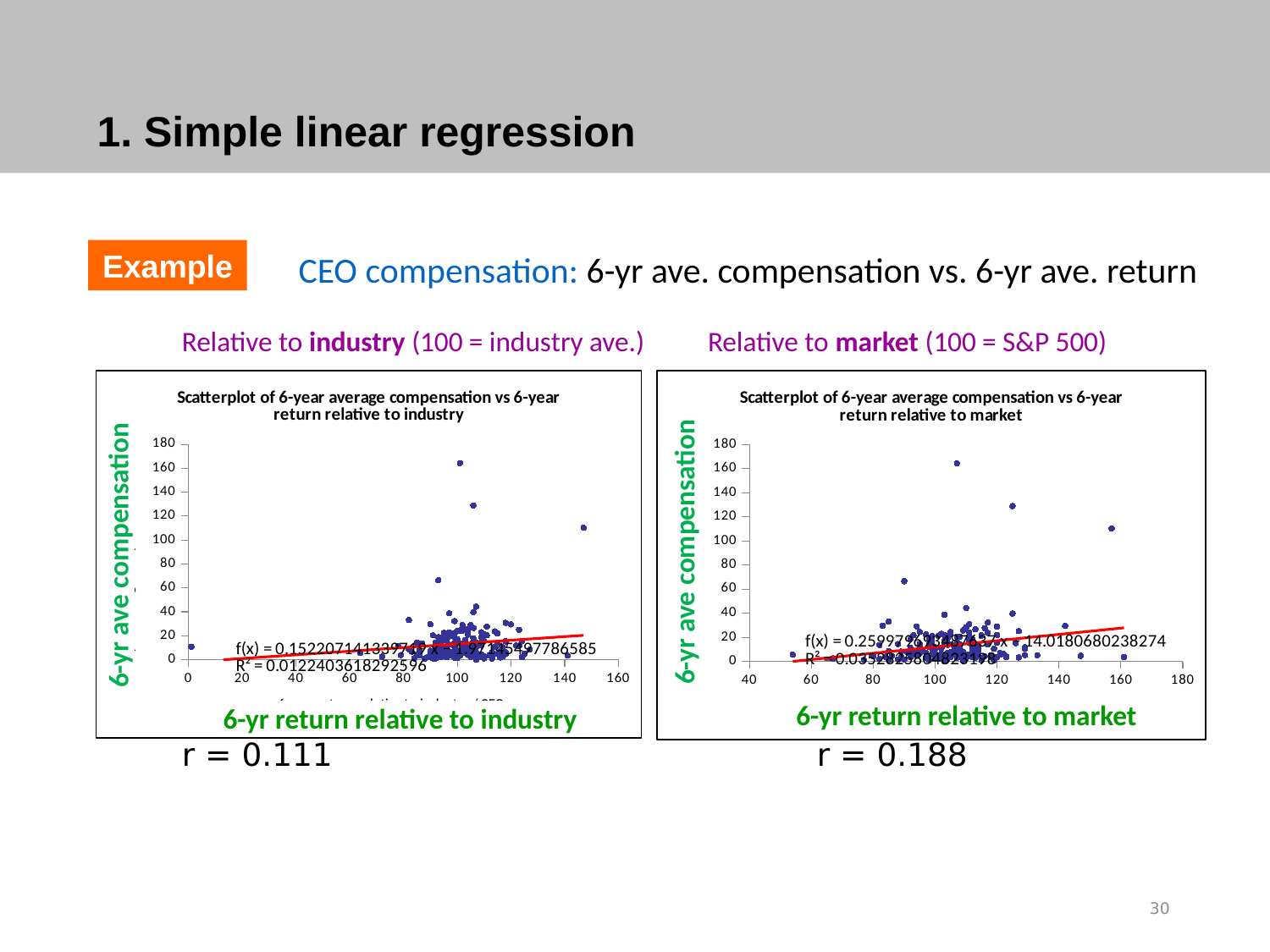

# 1. Simple linear regression
Example
CEO compensation: 6-yr ave. compensation vs. 6-yr ave. return
	Relative to industry (100 = industry ave.)          Relative to market (100 = S&P 500)

	r = 0.111				r = 0.188

### Chart: Scatterplot of 6-year average compensation vs 6-year return relative to industry

| Category |  |
|---|---|

### Chart: Scatterplot of 6-year average compensation vs 6-year return relative to market

| Category |  |
|---|---|
6-yr ave compensation
6-yr ave compensation
6-yr return relative to market
6-yr return relative to industry
30